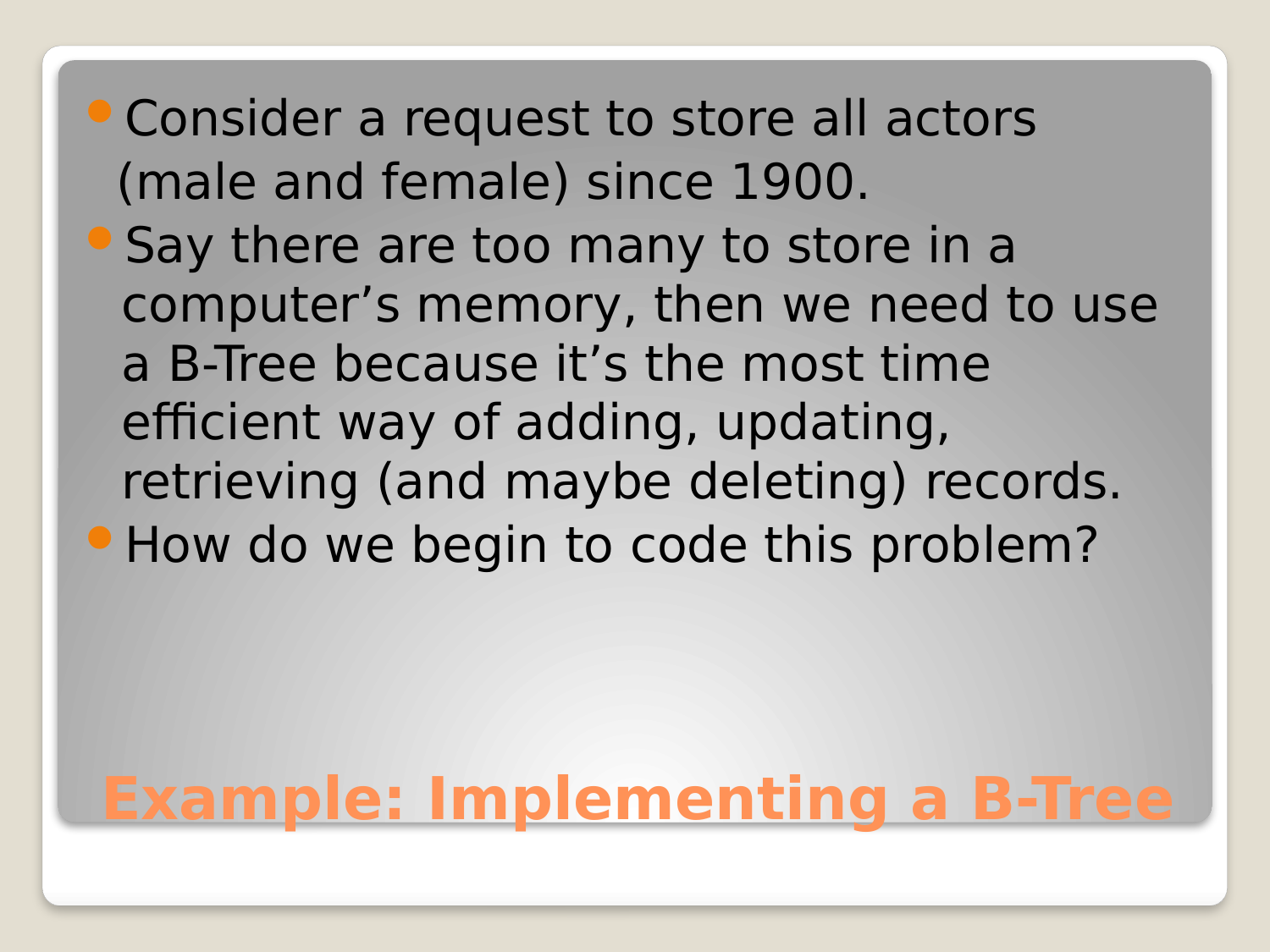

Consider a request to store all actors
  (male and female) since 1900.
Say there are too many to store in a computer’s memory, then we need to use a B-Tree because it’s the most time efficient way of adding, updating, retrieving (and maybe deleting) records.
How do we begin to code this problem?

# Example: Implementing a B-Tree